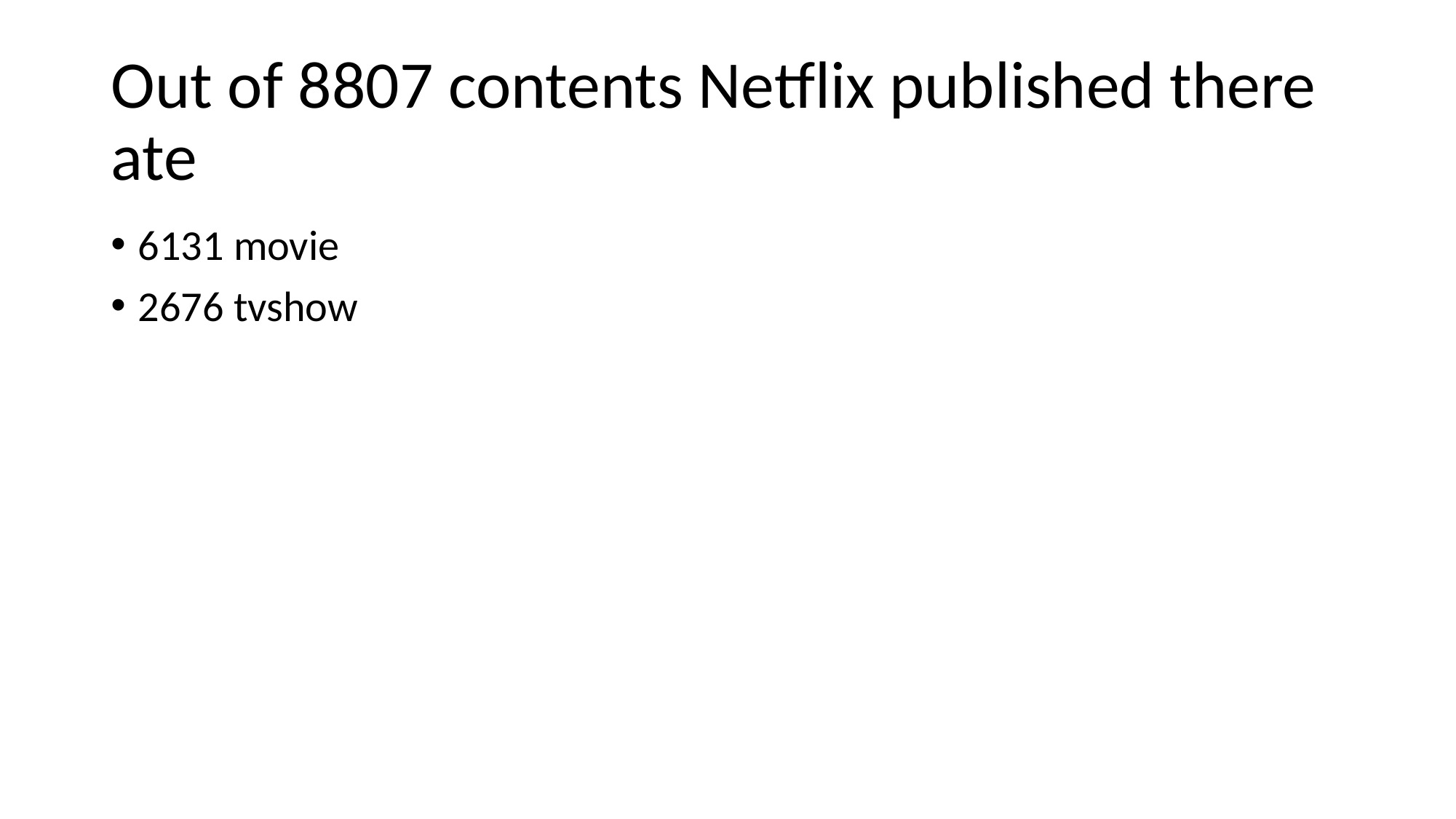

# Out of 8807 contents Netflix published there ate
6131 movie
2676 tvshow